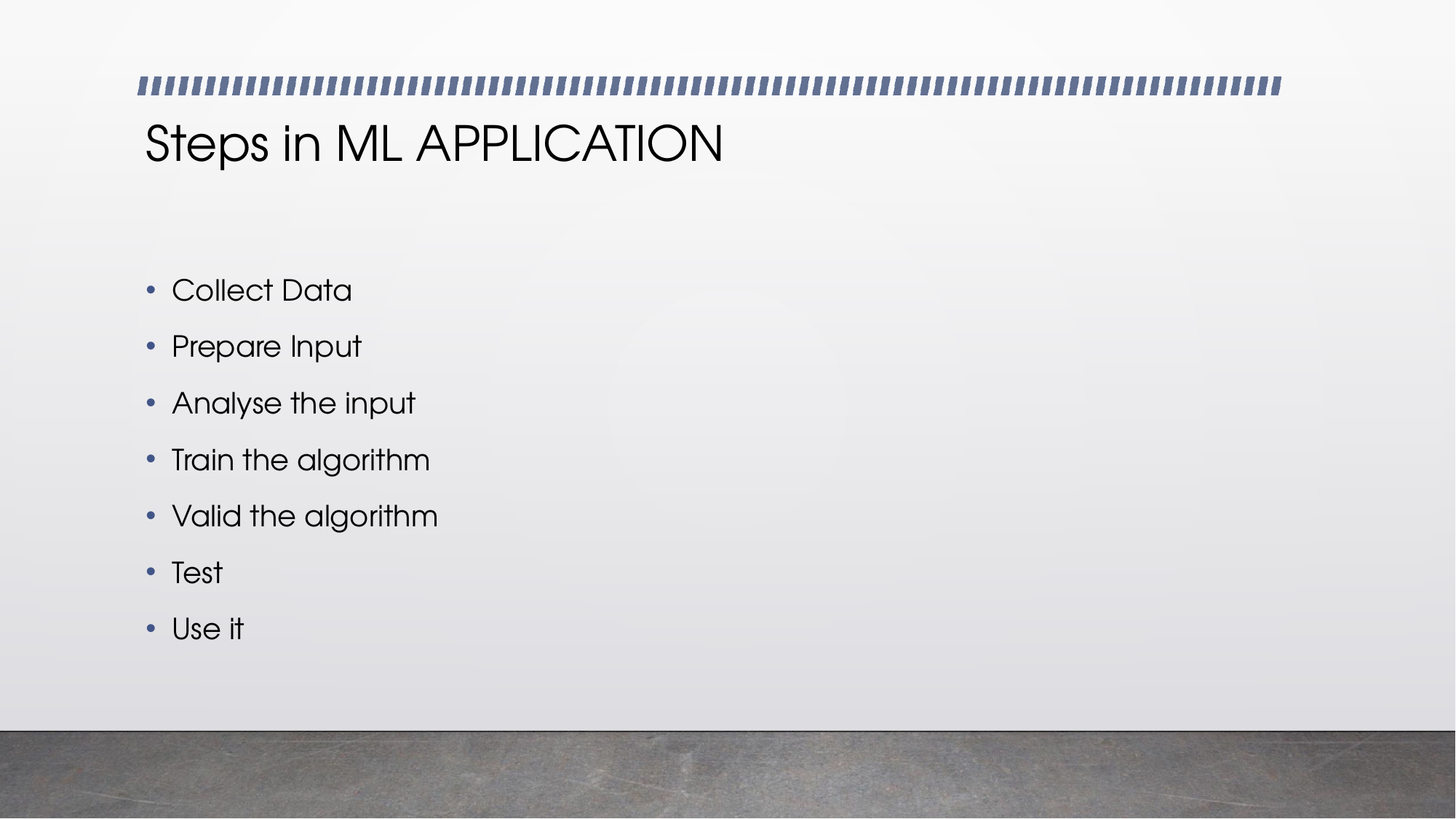

# Steps in ML APPLICATION
Collect Data
Prepare Input
Analyse the input
Train the algorithm
Valid the algorithm
Test
Use it